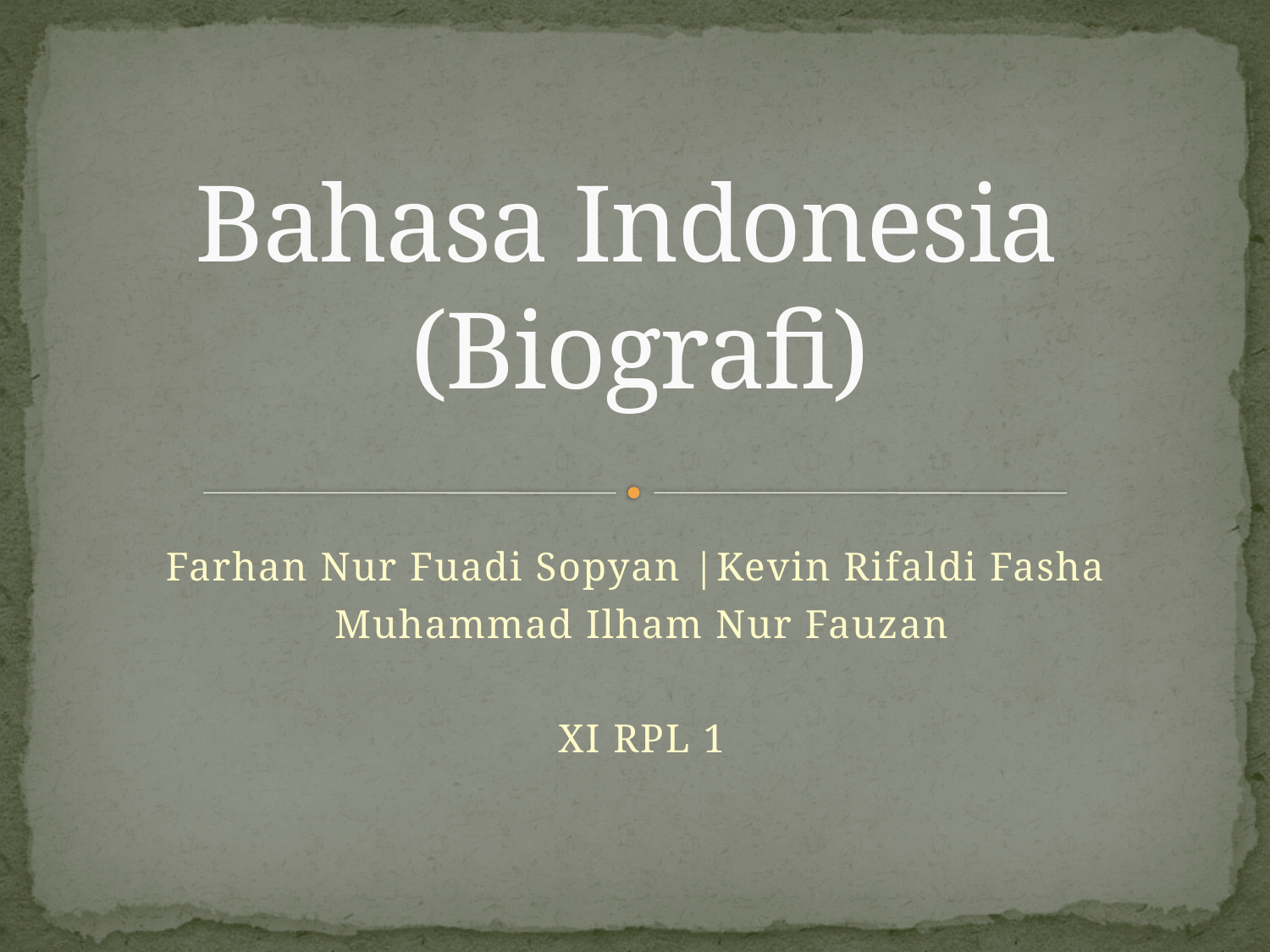

# Bahasa Indonesia (Biografi)
Farhan Nur Fuadi Sopyan |Kevin Rifaldi Fasha
Muhammad Ilham Nur Fauzan

XI RPL 1